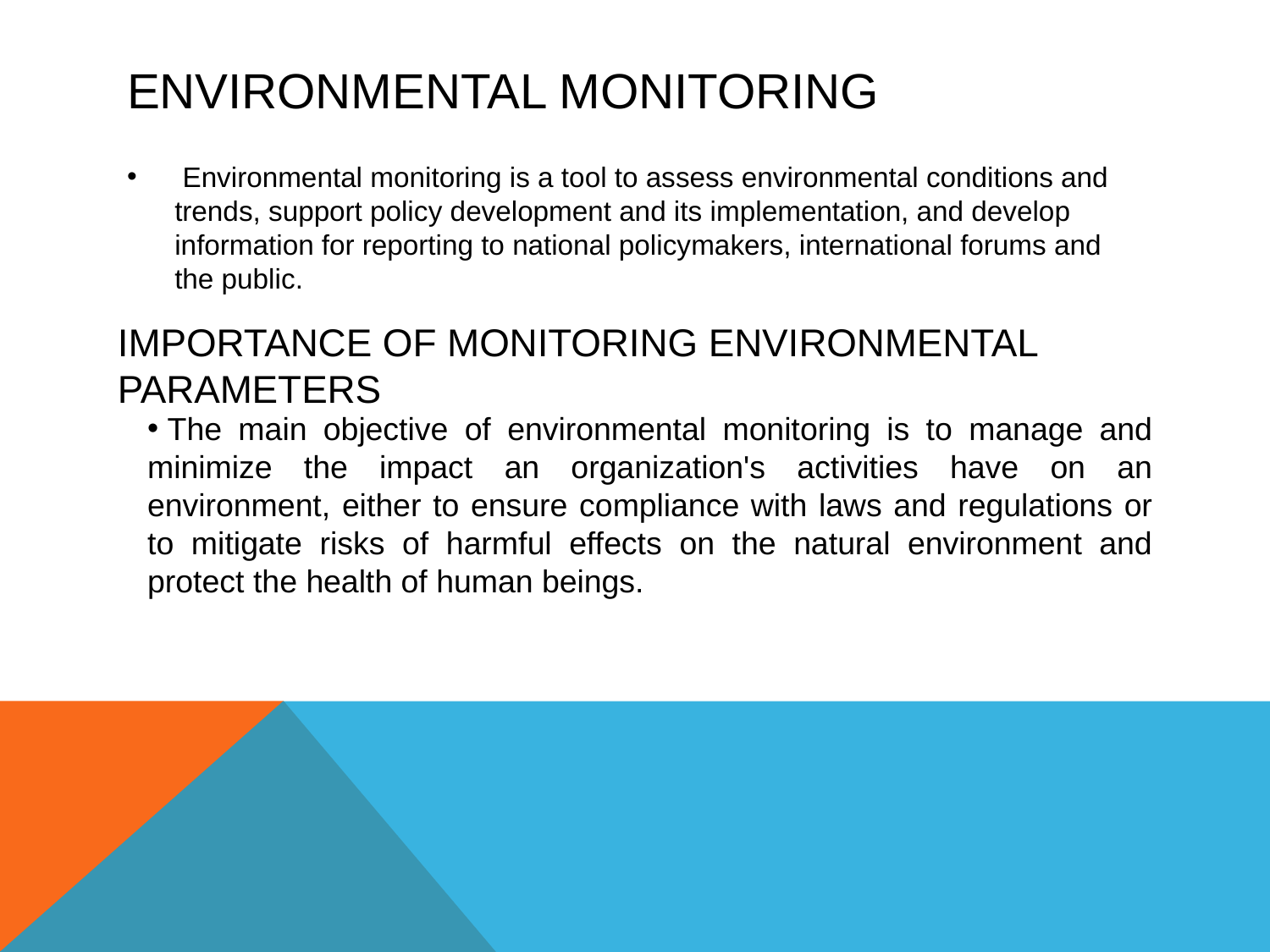

# environmental monitoring
 Environmental monitoring is a tool to assess environmental conditions and trends, support policy development and its implementation, and develop information for reporting to national policymakers, international forums and the public.

Importance of Monitoring Environmental Parameters
 The main objective of environmental monitoring is to manage and minimize the impact an organization's activities have on an environment, either to ensure compliance with laws and regulations or to mitigate risks of harmful effects on the natural environment and protect the health of human beings.